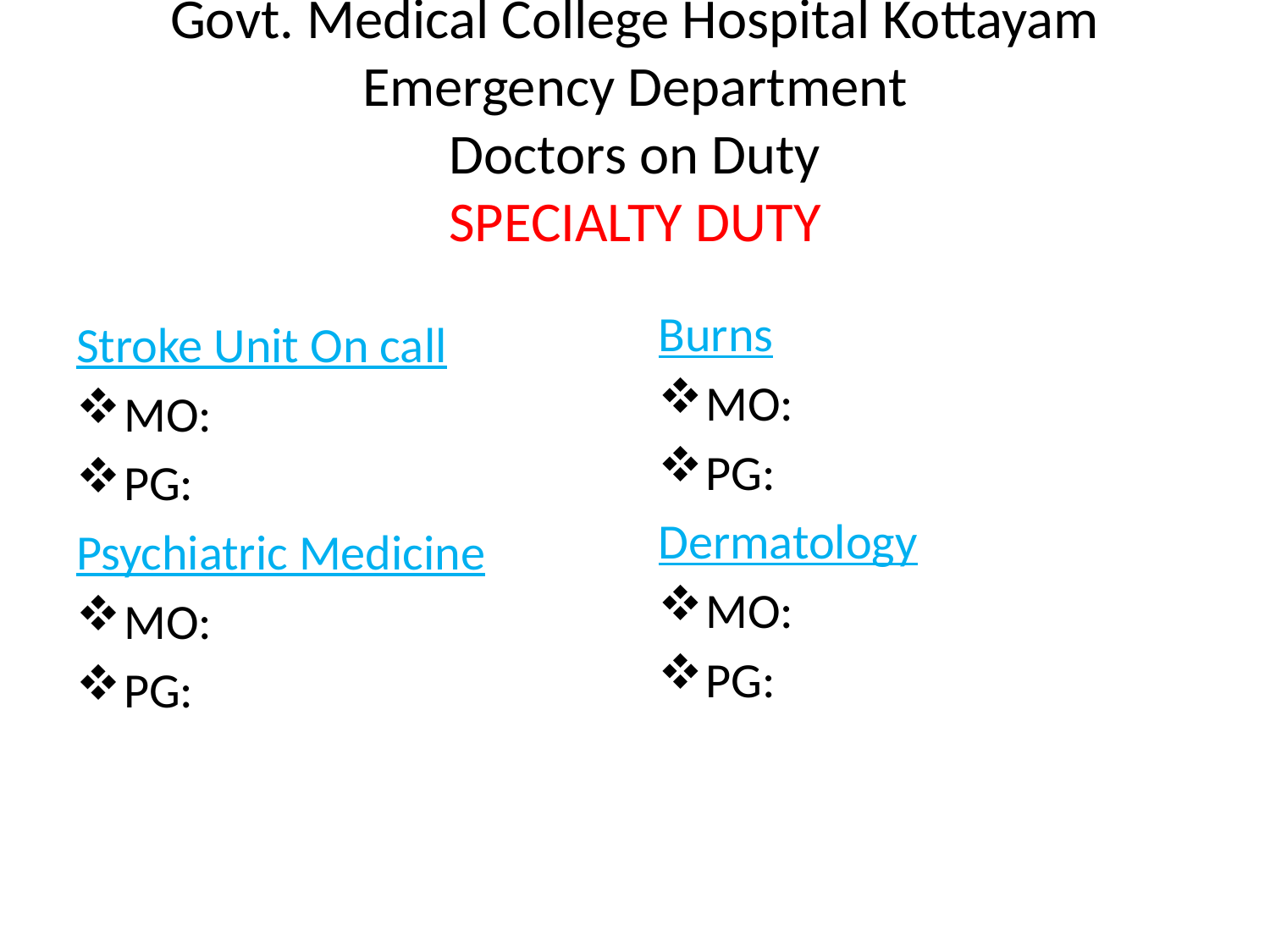

# Govt. Medical College Hospital Kottayam Emergency Department Doctors on Duty SPECIALTY DUTY
Burns
MO:
PG:
Dermatology
MO:
PG:

Stroke Unit On call
MO:
PG:
Psychiatric Medicine
MO:
PG: